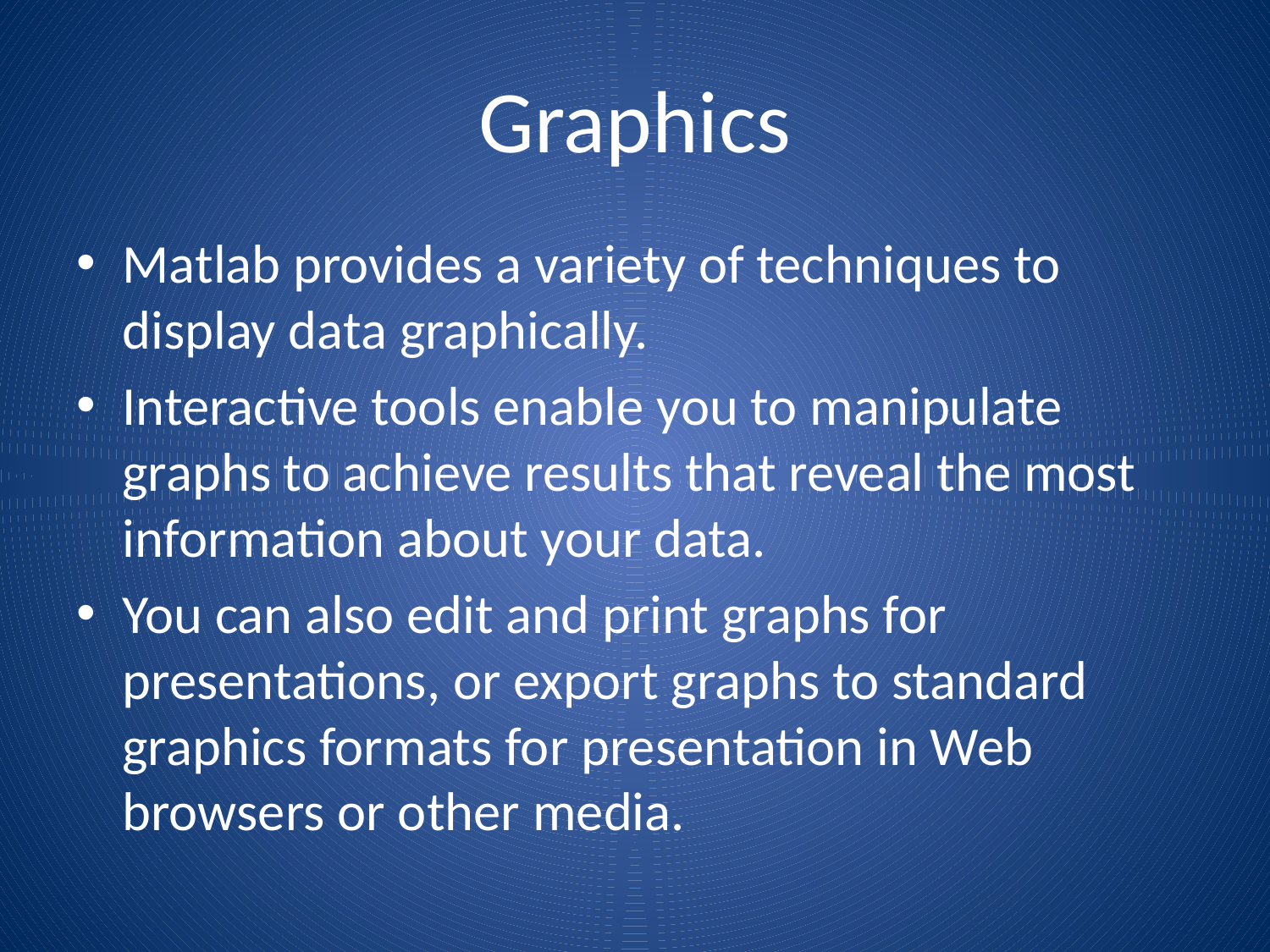

# Graphics
Matlab provides a variety of techniques to display data graphically.
Interactive tools enable you to manipulate graphs to achieve results that reveal the most information about your data.
You can also edit and print graphs for presentations, or export graphs to standard graphics formats for presentation in Web browsers or other media.